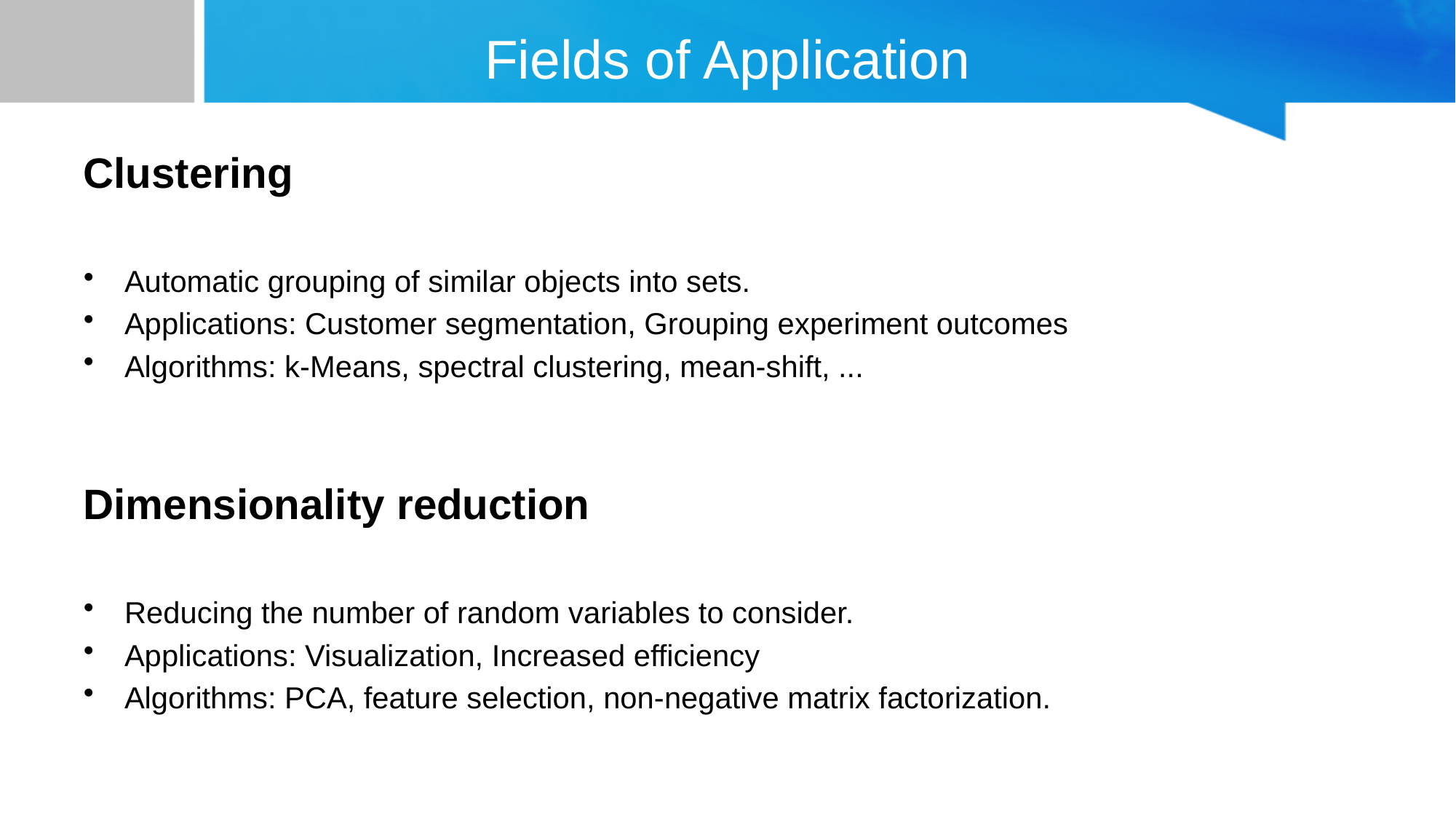

# Fields of Application
Clustering

Automatic grouping of similar objects into sets.
Applications: Customer segmentation, Grouping experiment outcomes
Algorithms: k-Means, spectral clustering, mean-shift, ...

Dimensionality reduction

Reducing the number of random variables to consider.
Applications: Visualization, Increased efficiency
Algorithms: PCA, feature selection, non-negative matrix factorization.